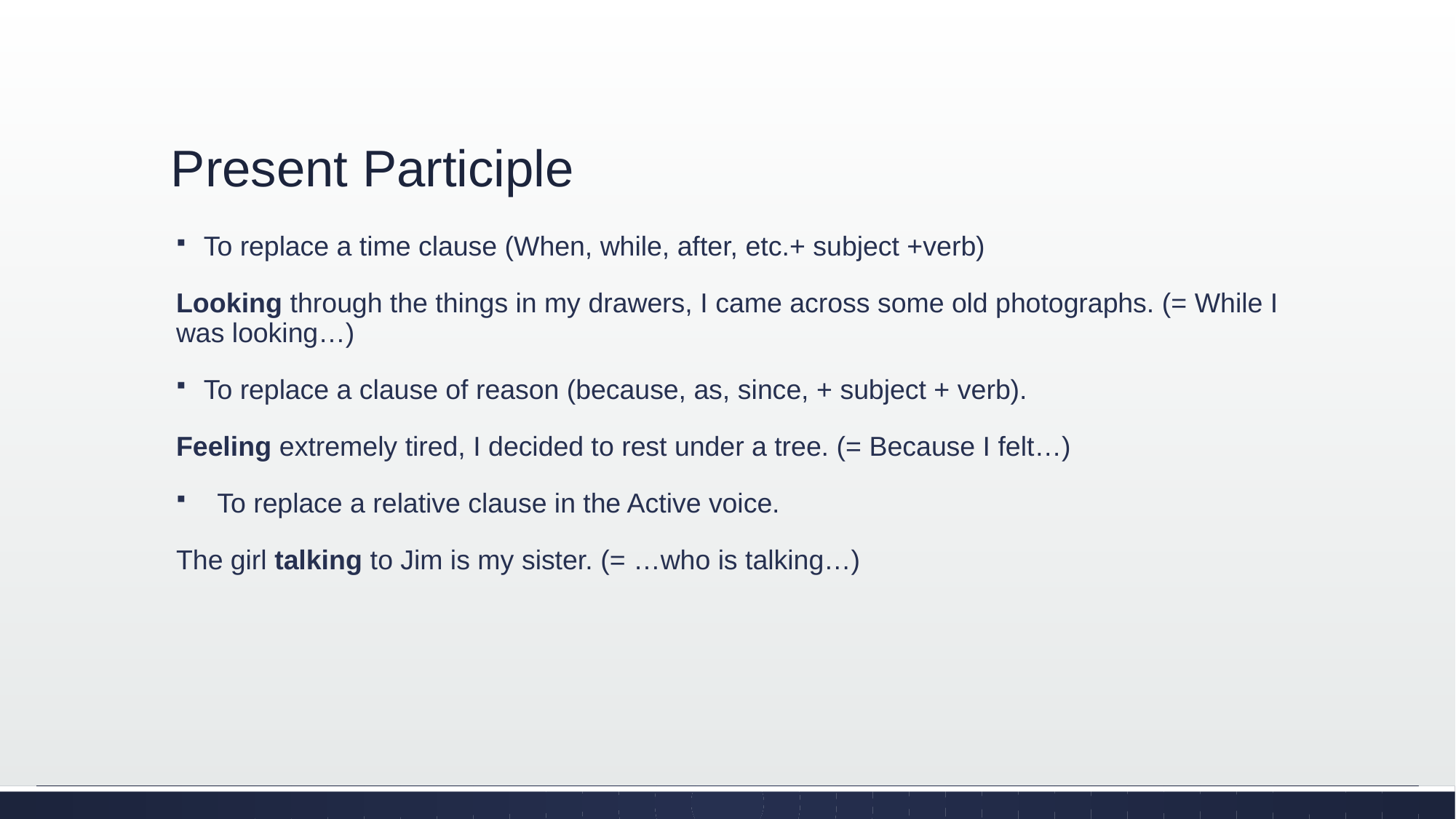

# Present Participle
To replace a time clause (When, while, after, etc.+ subject +verb)
Looking through the things in my drawers, I came across some old photographs. (= While I was looking…)
To replace a clause of reason (because, as, since, + subject + verb).
Feeling extremely tired, I decided to rest under a tree. (= Because I felt…)
To replace a relative clause in the Active voice.
The girl talking to Jim is my sister. (= …who is talking…)